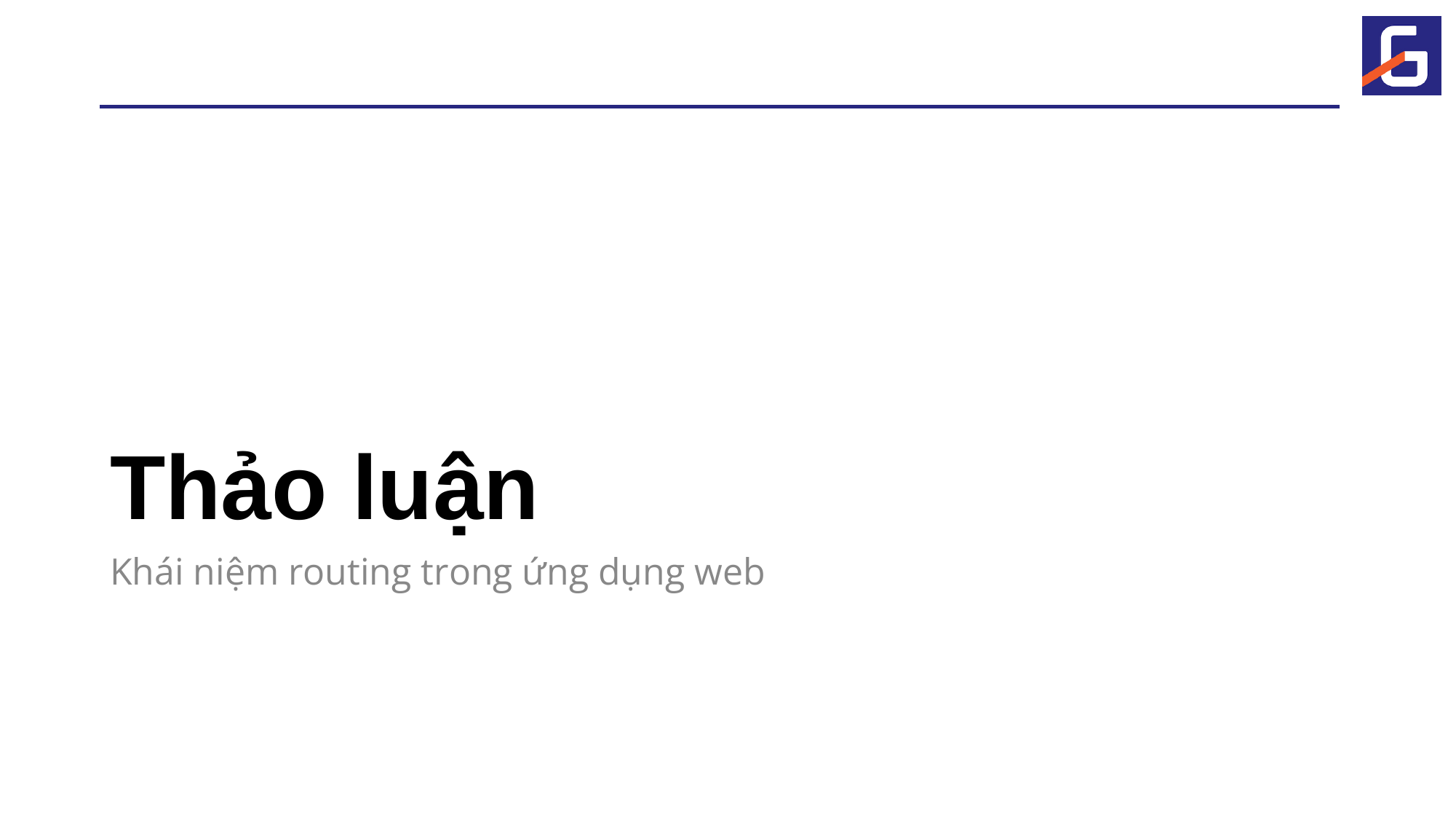

# Thảo luận
Khái niệm routing trong ứng dụng web